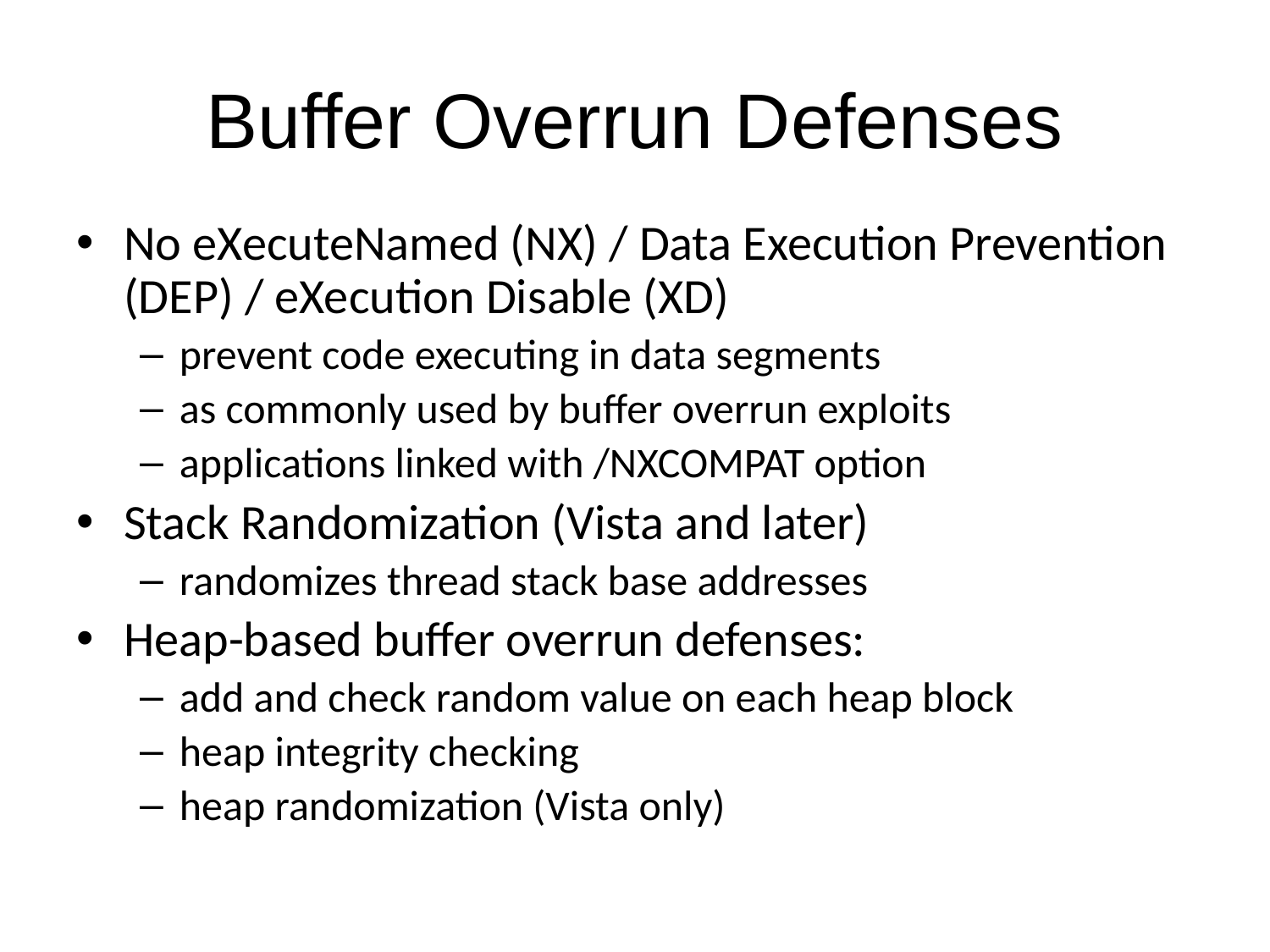

# Buffer Overrun Defenses
No eXecuteNamed (NX) / Data Execution Prevention (DEP) / eXecution Disable (XD)
prevent code executing in data segments
as commonly used by buffer overrun exploits
applications linked with /NXCOMPAT option
Stack Randomization (Vista and later)
randomizes thread stack base addresses
Heap-based buffer overrun defenses:
add and check random value on each heap block
heap integrity checking
heap randomization (Vista only)